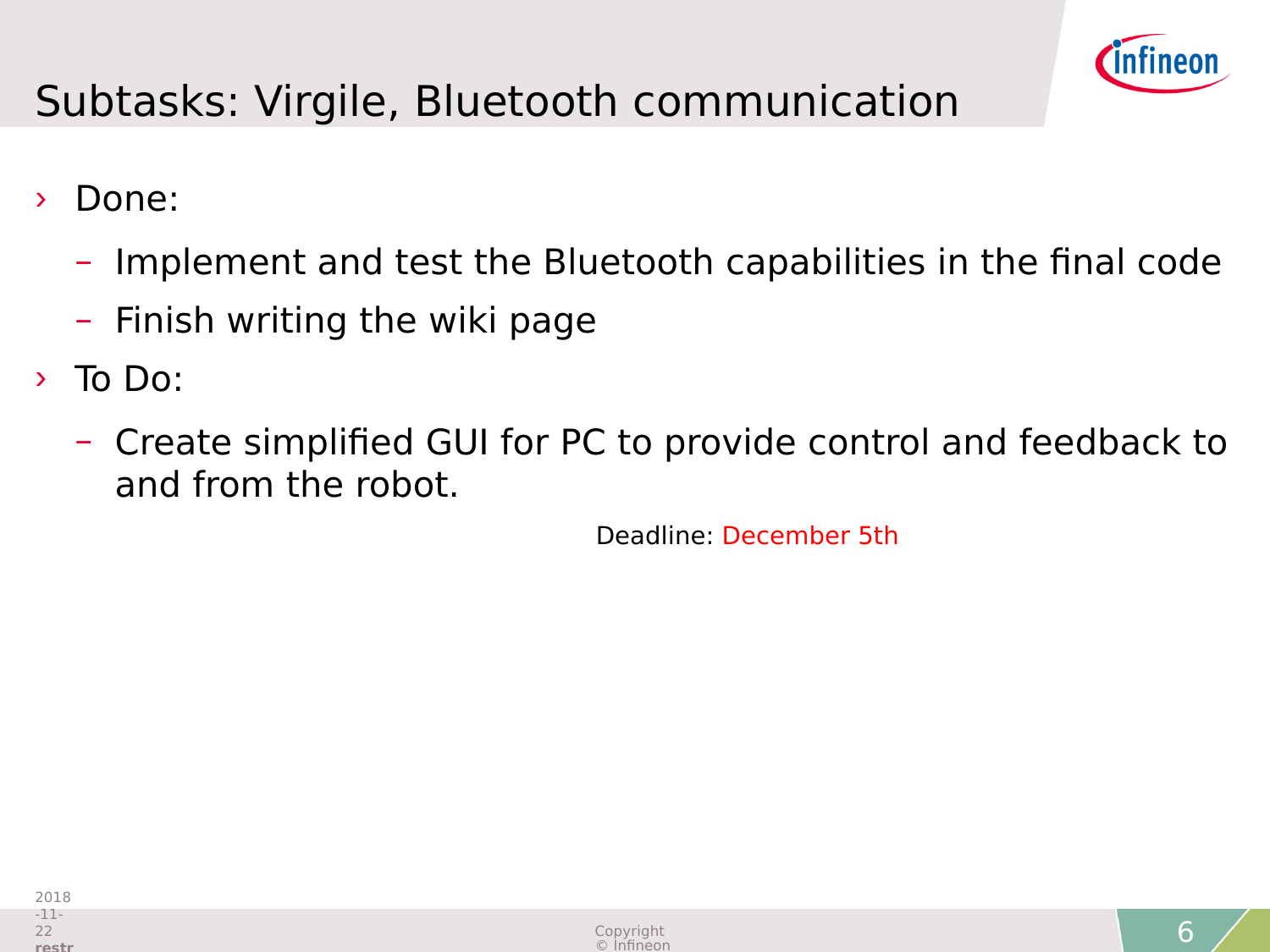

# Subtasks: Virgile, Bluetooth communication
Done:
Implement and test the Bluetooth capabilities in the final code
Finish writing the wiki page
To Do:
Create simplified GUI for PC to provide control and feedback to and from the robot.
				Deadline: December 5th

2018-11-22   restricted
Copyright © Infineon Technologies AG 2018. All rights reserved.
6